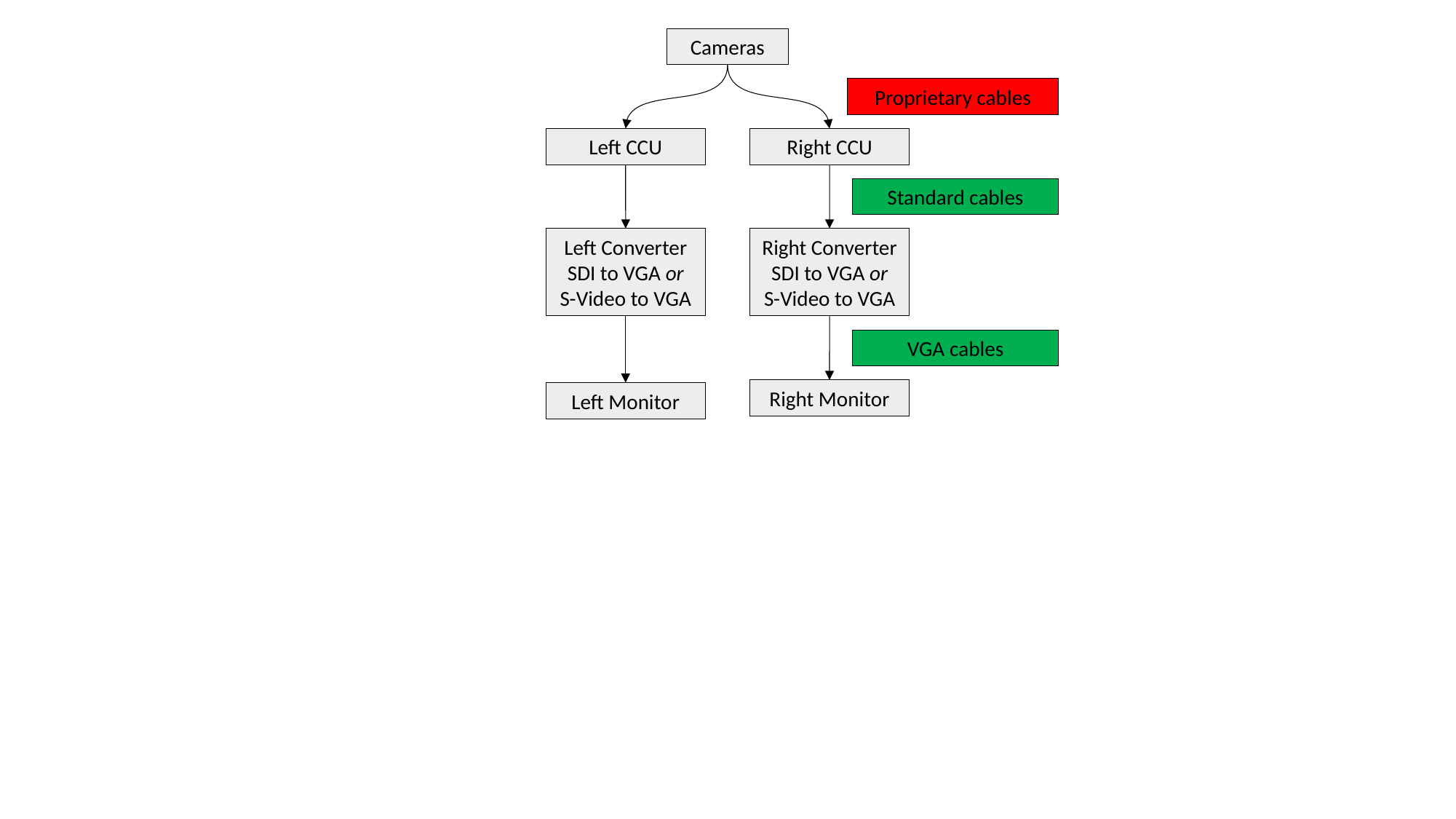

Cameras
Proprietary cables
Left CCU
Right CCU
Standard cables
Left Converter
SDI to VGA or
S-Video to VGA
Right Converter
SDI to VGA or
S-Video to VGA
VGA cables
Right Monitor
Left Monitor